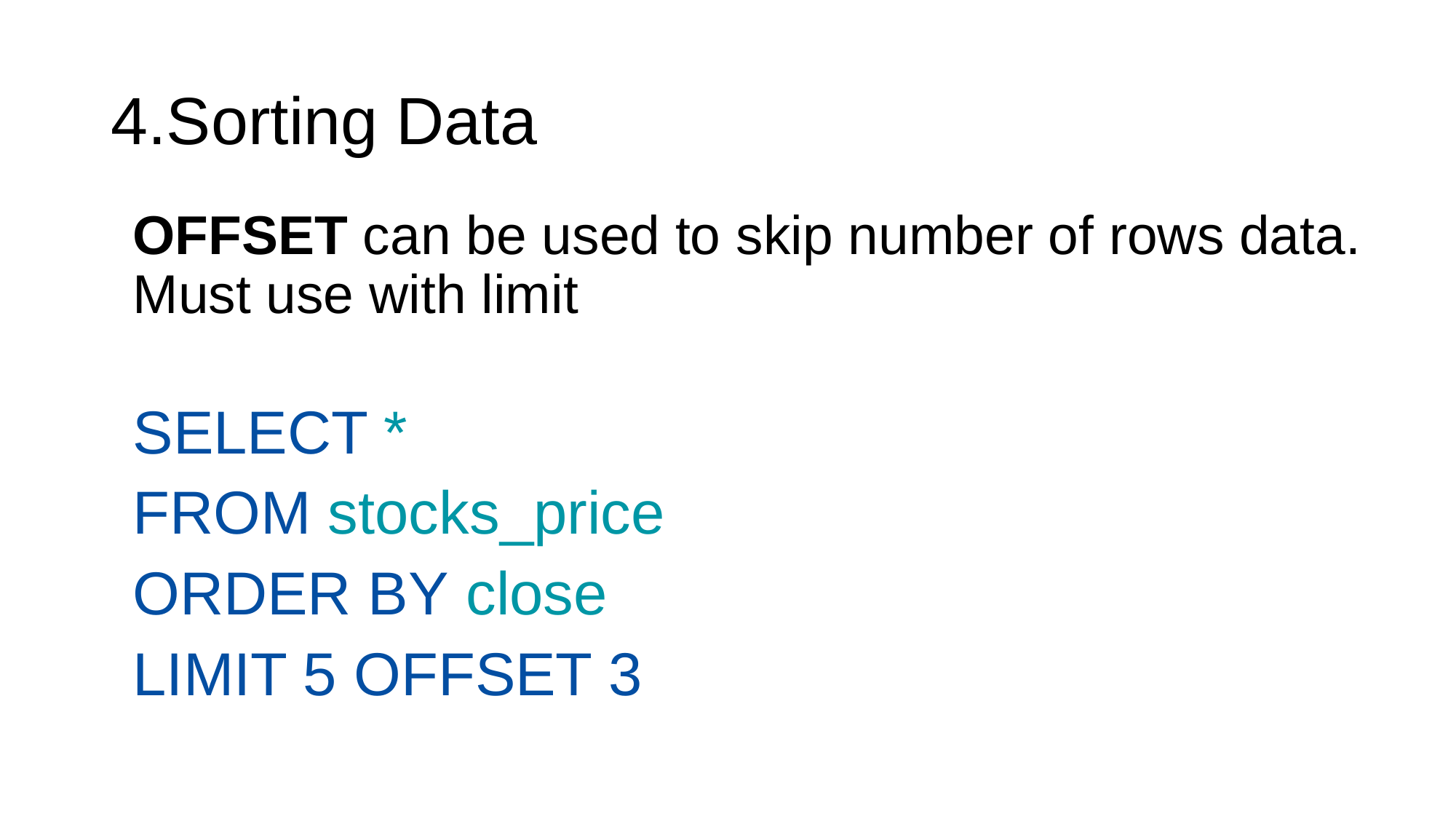

# 4.Sorting Data
OFFSET can be used to skip number of rows data. Must use with limit

SELECT *
FROM stocks_price
ORDER BY close
LIMIT 5 OFFSET 3

43